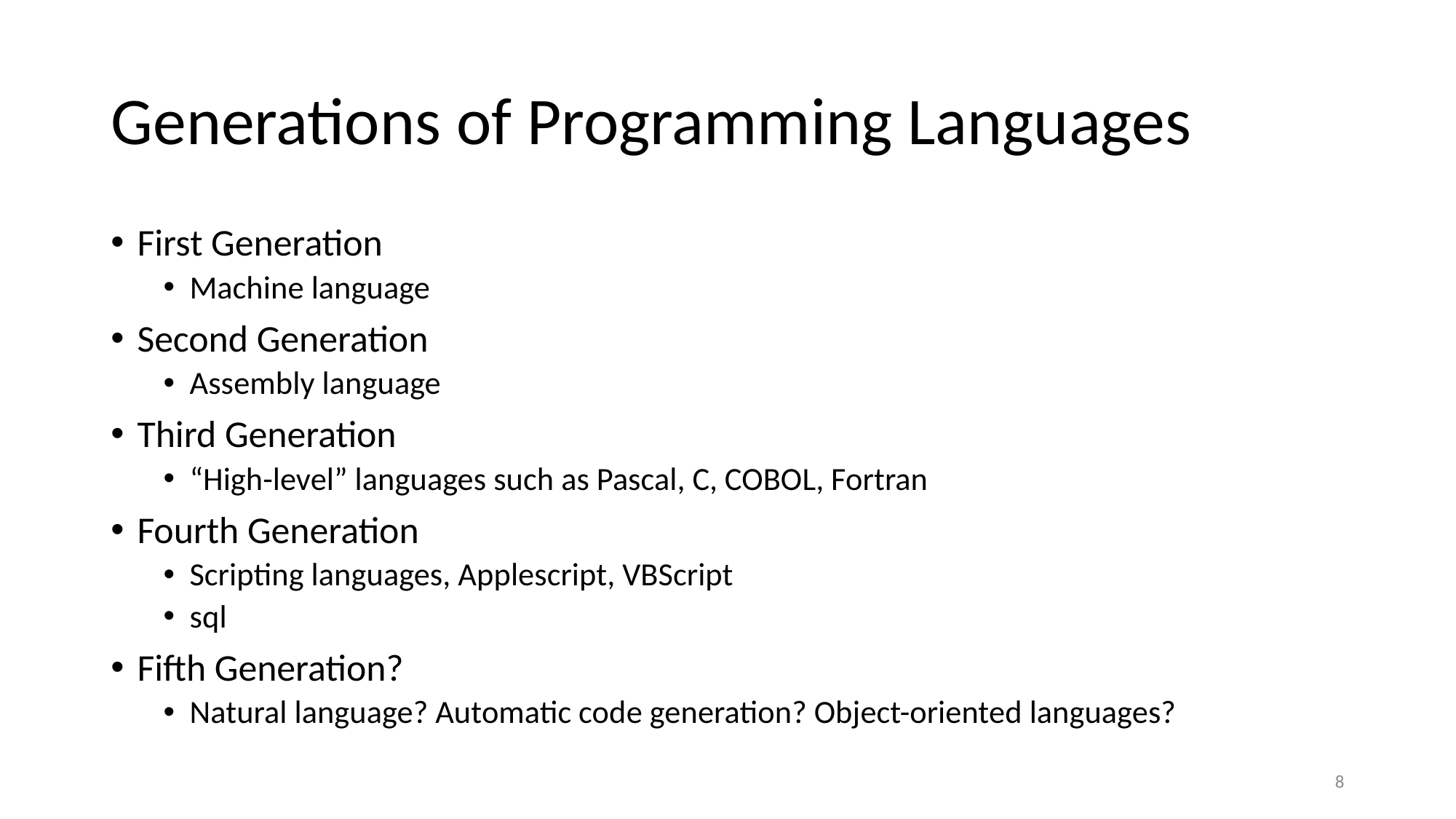

# Generations of Programming Languages
First Generation
Machine language
Second Generation
Assembly language
Third Generation
“High-level” languages such as Pascal, C, COBOL, Fortran
Fourth Generation
Scripting languages, Applescript, VBScript
sql
Fifth Generation?
Natural language? Automatic code generation? Object-oriented languages?

8